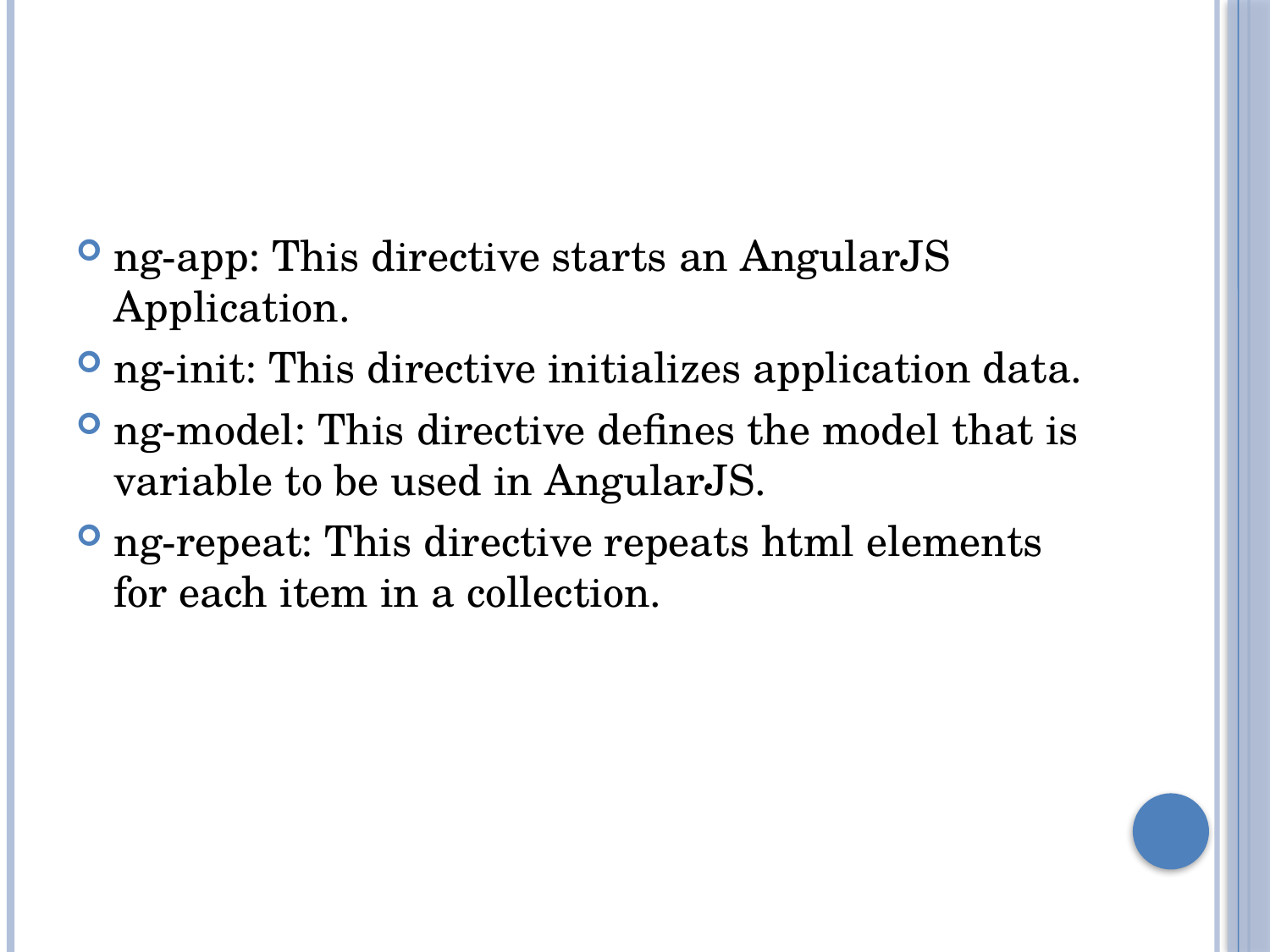

#
ng-app: This directive starts an AngularJS Application.
ng-init: This directive initializes application data.
ng-model: This directive defines the model that is variable to be used in AngularJS.
ng-repeat: This directive repeats html elements for each item in a collection.